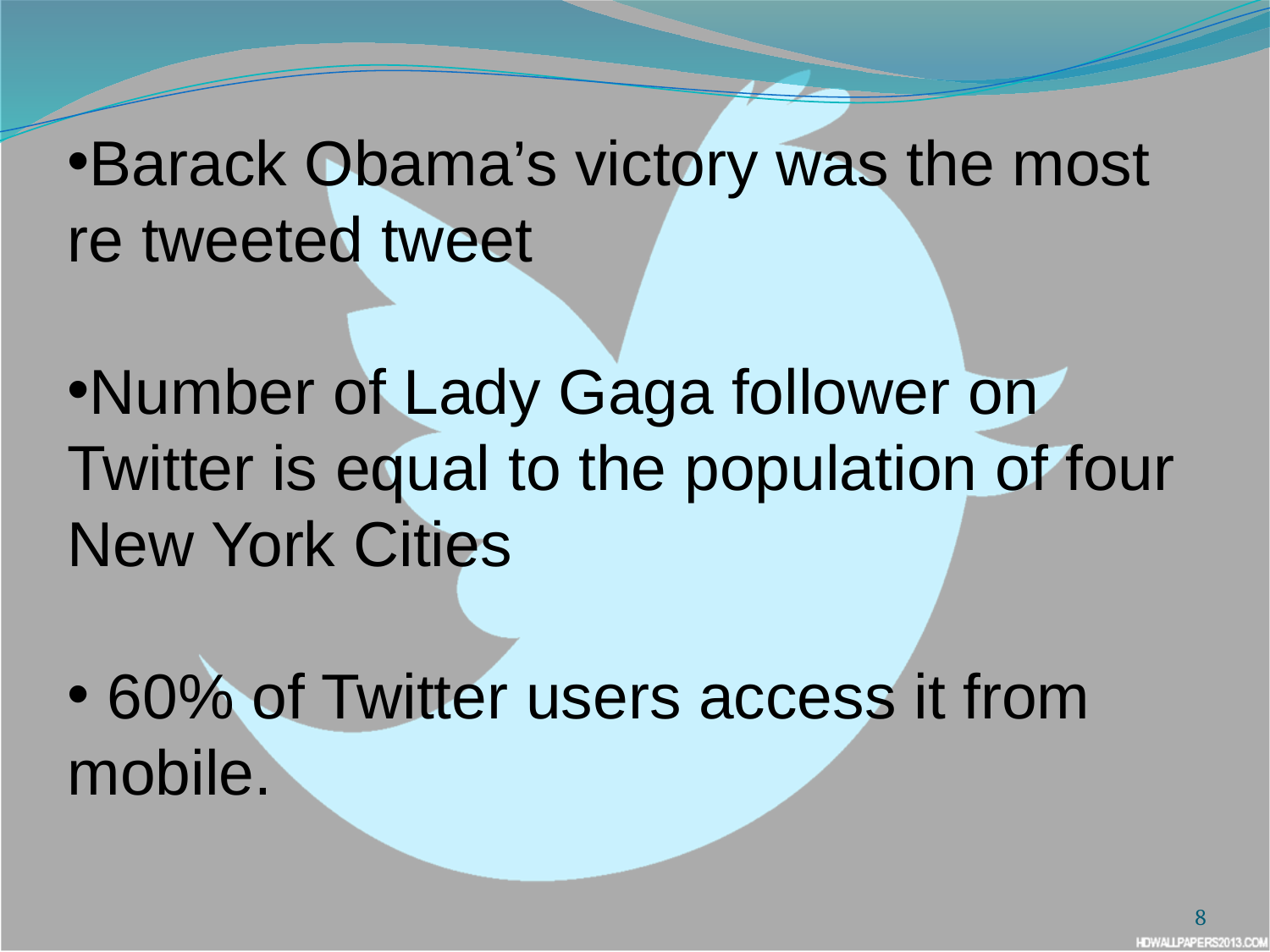

Barack Obama’s victory was the most re tweeted tweet

Number of Lady Gaga follower on Twitter is equal to the population of four New York Cities

 60% of Twitter users access it from mobile.

8